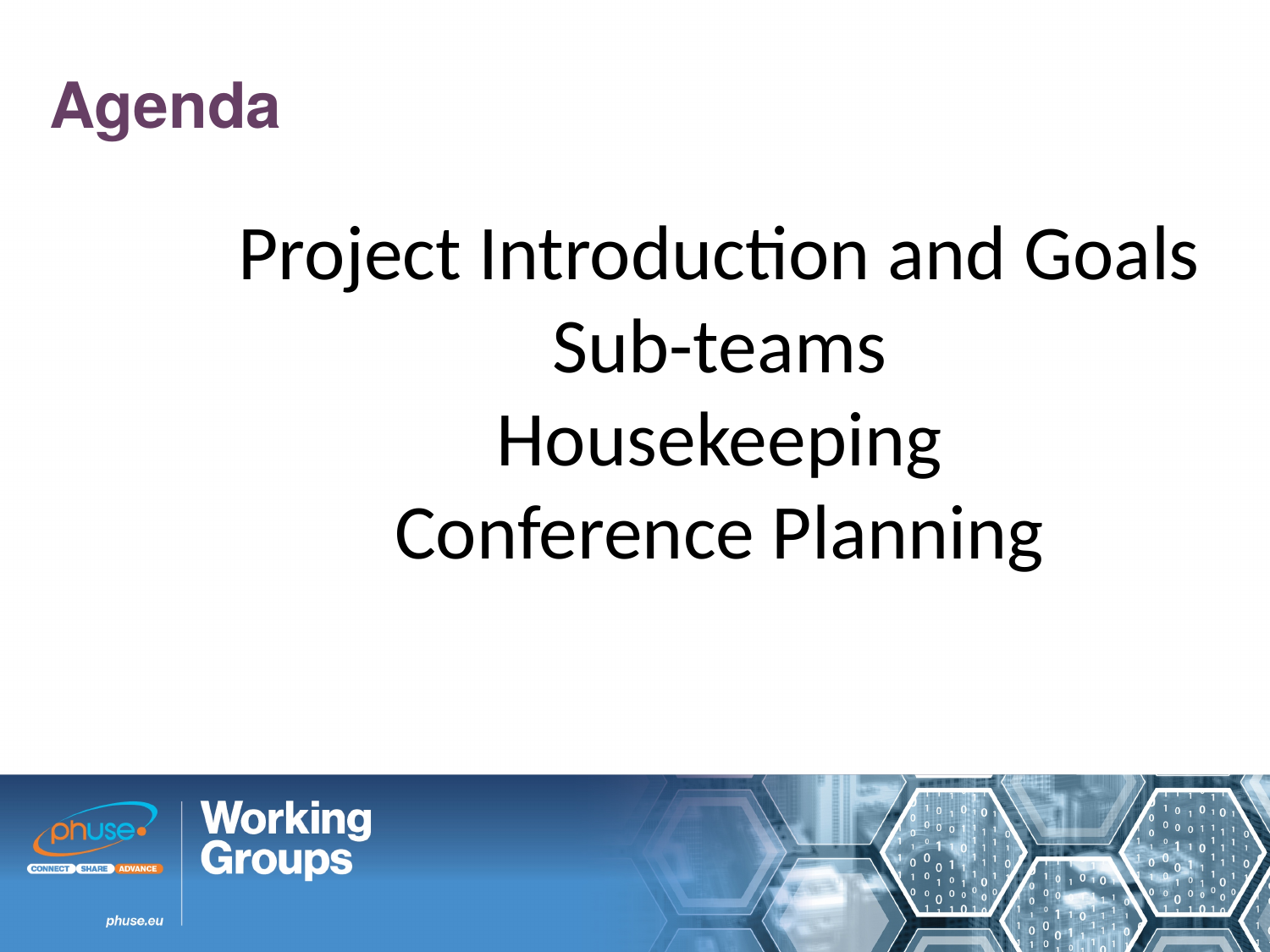

Agenda
Project Introduction and Goals
Sub-teams
Housekeeping
Conference Planning